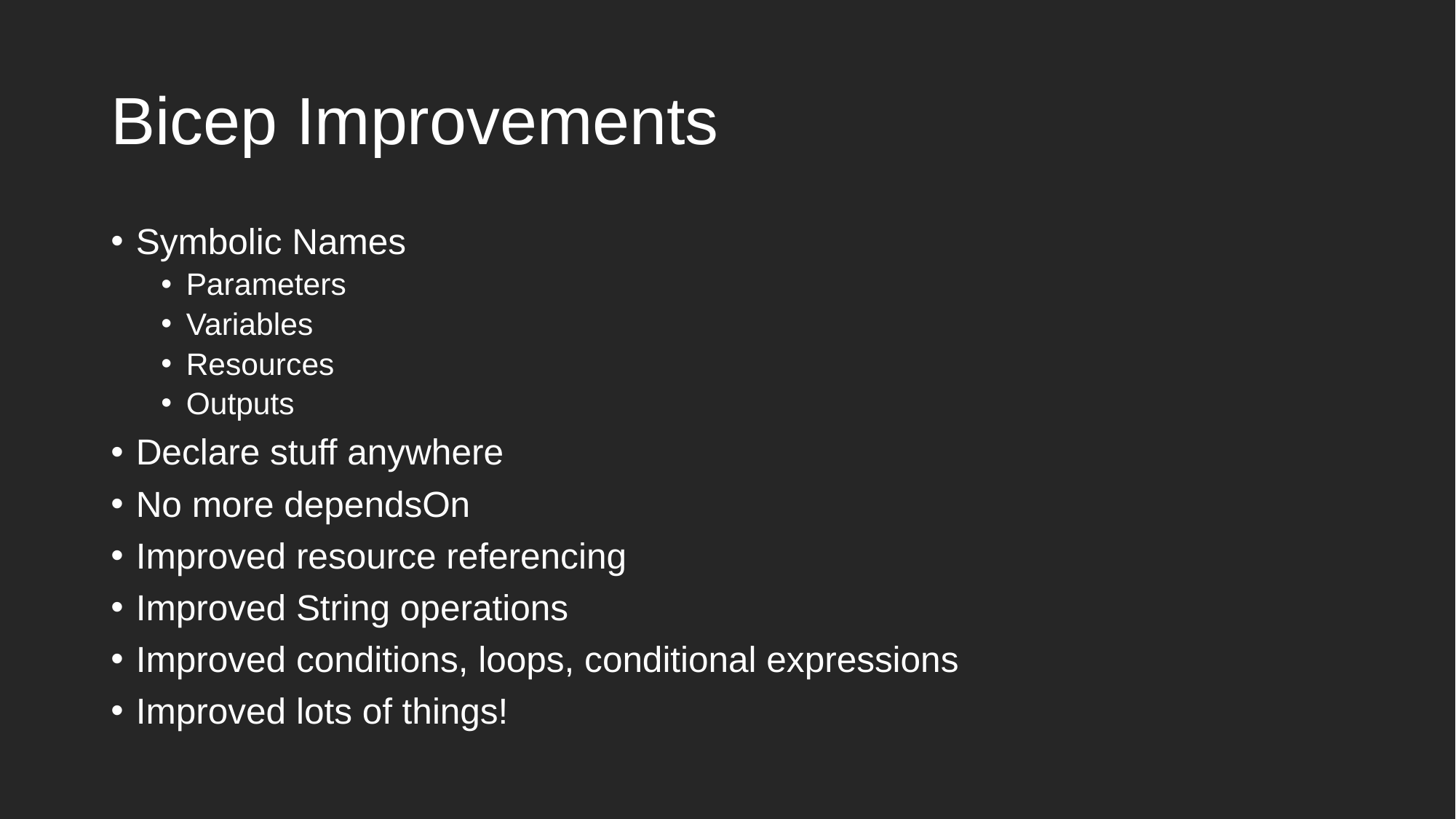

# Bicep Improvements
Symbolic Names
Parameters
Variables
Resources
Outputs
Declare stuff anywhere
No more dependsOn
Improved resource referencing
Improved String operations
Improved conditions, loops, conditional expressions
Improved lots of things!